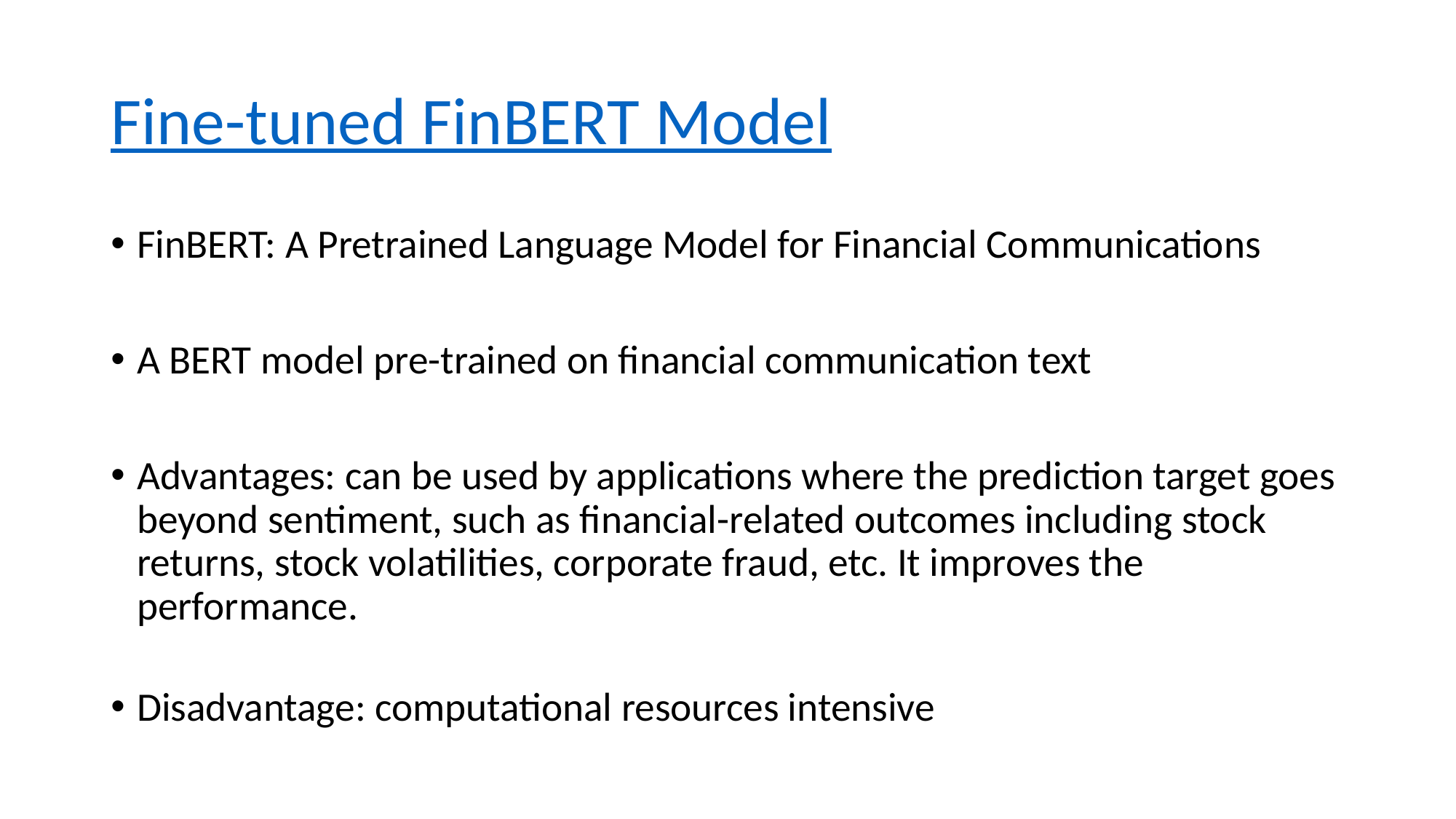

# Fine-tuned FinBERT Model
FinBERT: A Pretrained Language Model for Financial Communications

A BERT model pre-trained on financial communication text

Advantages: can be used by applications where the prediction target goes beyond sentiment, such as financial-related outcomes including stock returns, stock volatilities, corporate fraud, etc. It improves the performance.
Disadvantage: computational resources intensive